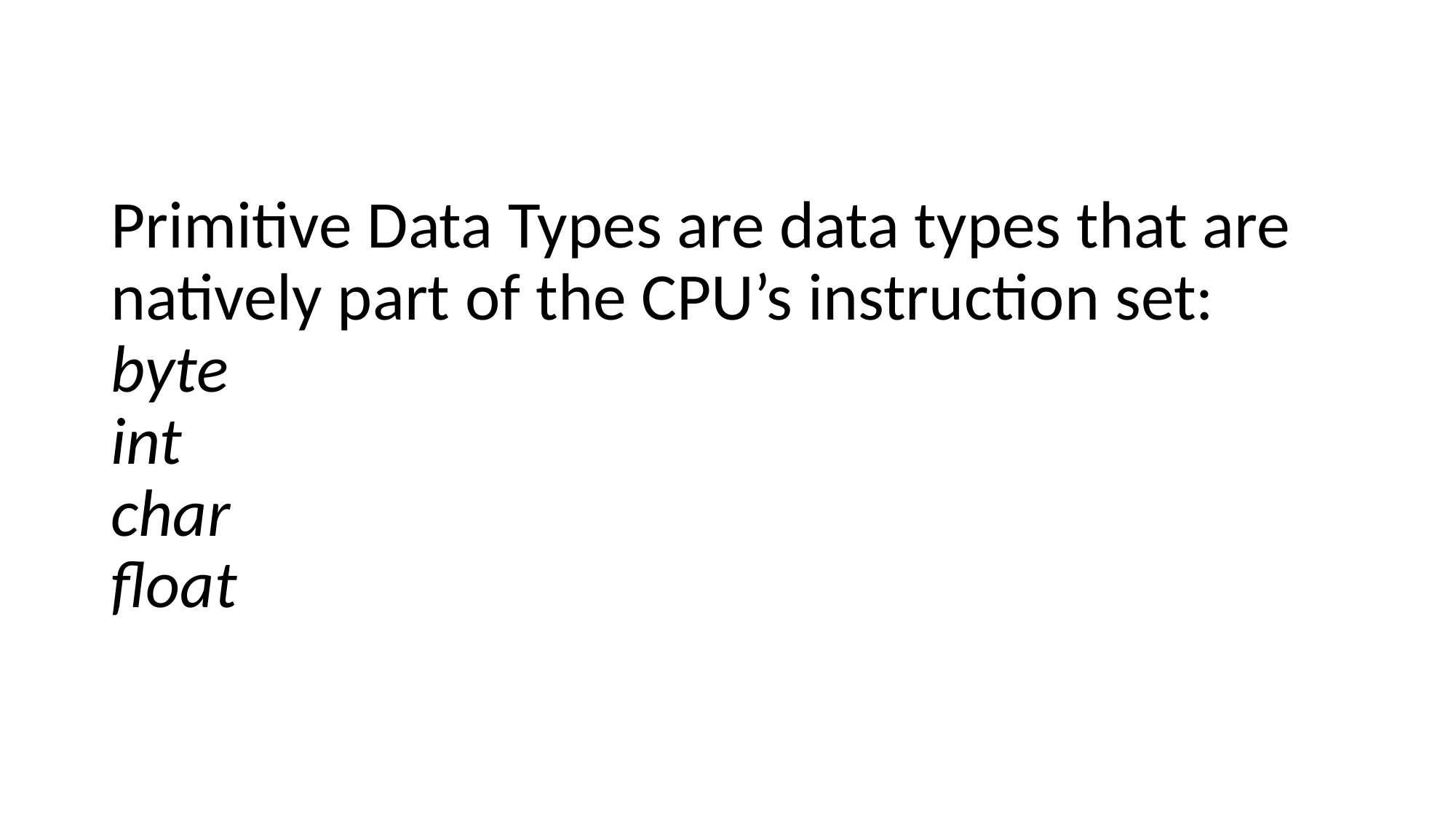

# Primitive Data Types are data types that are natively part of the CPU’s instruction set: byte int char float